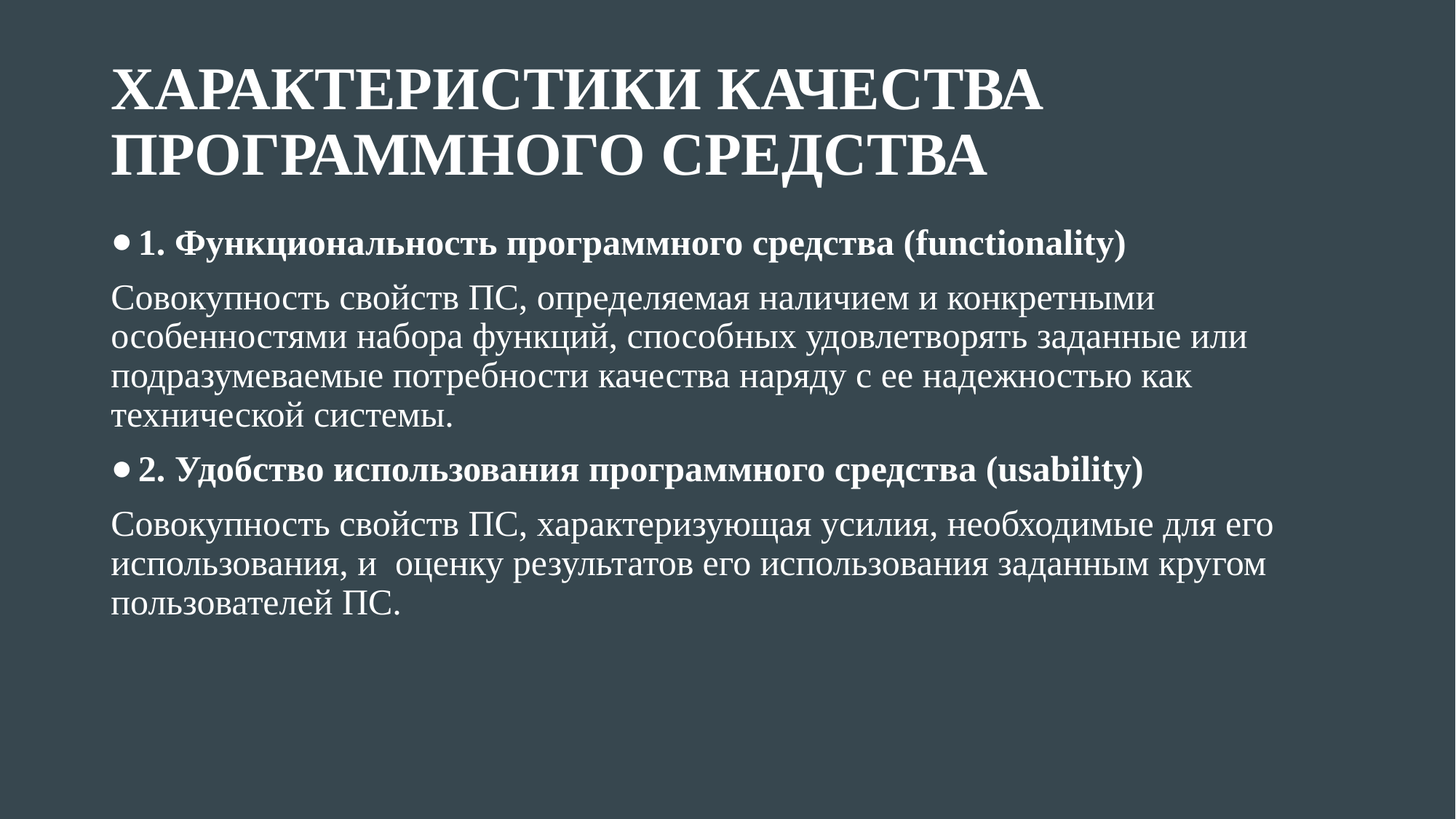

# ХАРАКТЕРИСТИКИ КАЧЕСТВА ПРОГРАММНОГО СРЕДСТВА
1. Функциональность программного средства (functionality)
Совокупность свойств ПС, определяемая наличием и конкретными особенностями набора функций, способных удовлетворять заданные или подразумеваемые потребности качества наряду с ее надежностью как технической системы.
2. Удобство использования программного средства (usability)
Совокупность свойств ПС, характеризующая усилия, необходимые для его использования, и  оценку результатов его использования заданным кругом пользователей ПС.